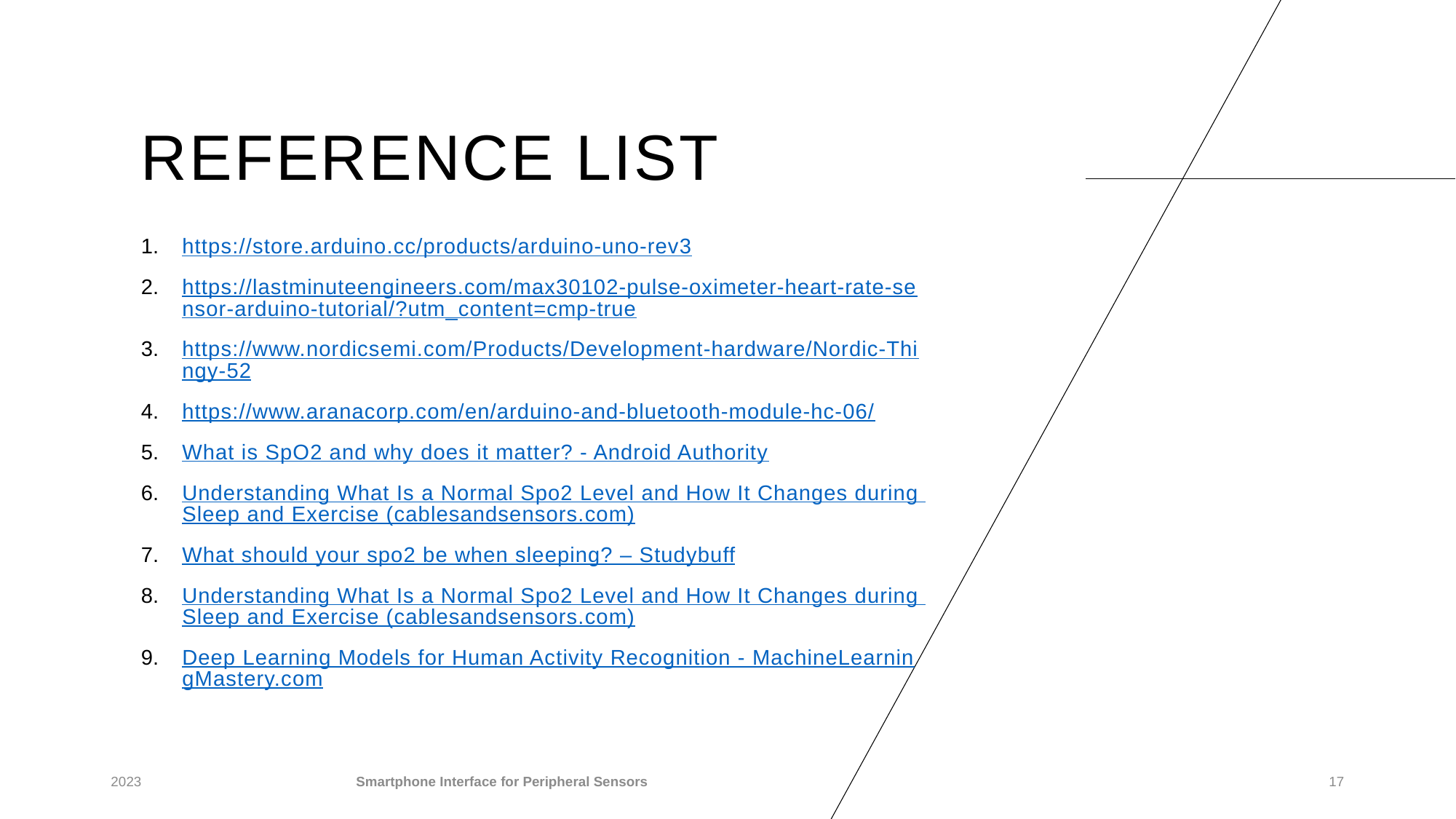

# Reference list
https://store.arduino.cc/products/arduino-uno-rev3
https://lastminuteengineers.com/max30102-pulse-oximeter-heart-rate-sensor-arduino-tutorial/?utm_content=cmp-true
https://www.nordicsemi.com/Products/Development-hardware/Nordic-Thingy-52
https://www.aranacorp.com/en/arduino-and-bluetooth-module-hc-06/
What is SpO2 and why does it matter? - Android Authority
Understanding What Is a Normal Spo2 Level and How It Changes during Sleep and Exercise (cablesandsensors.com)
What should your spo2 be when sleeping? – Studybuff
Understanding What Is a Normal Spo2 Level and How It Changes during Sleep and Exercise (cablesandsensors.com)
Deep Learning Models for Human Activity Recognition - MachineLearningMastery.com

2023
Smartphone Interface for Peripheral Sensors
17